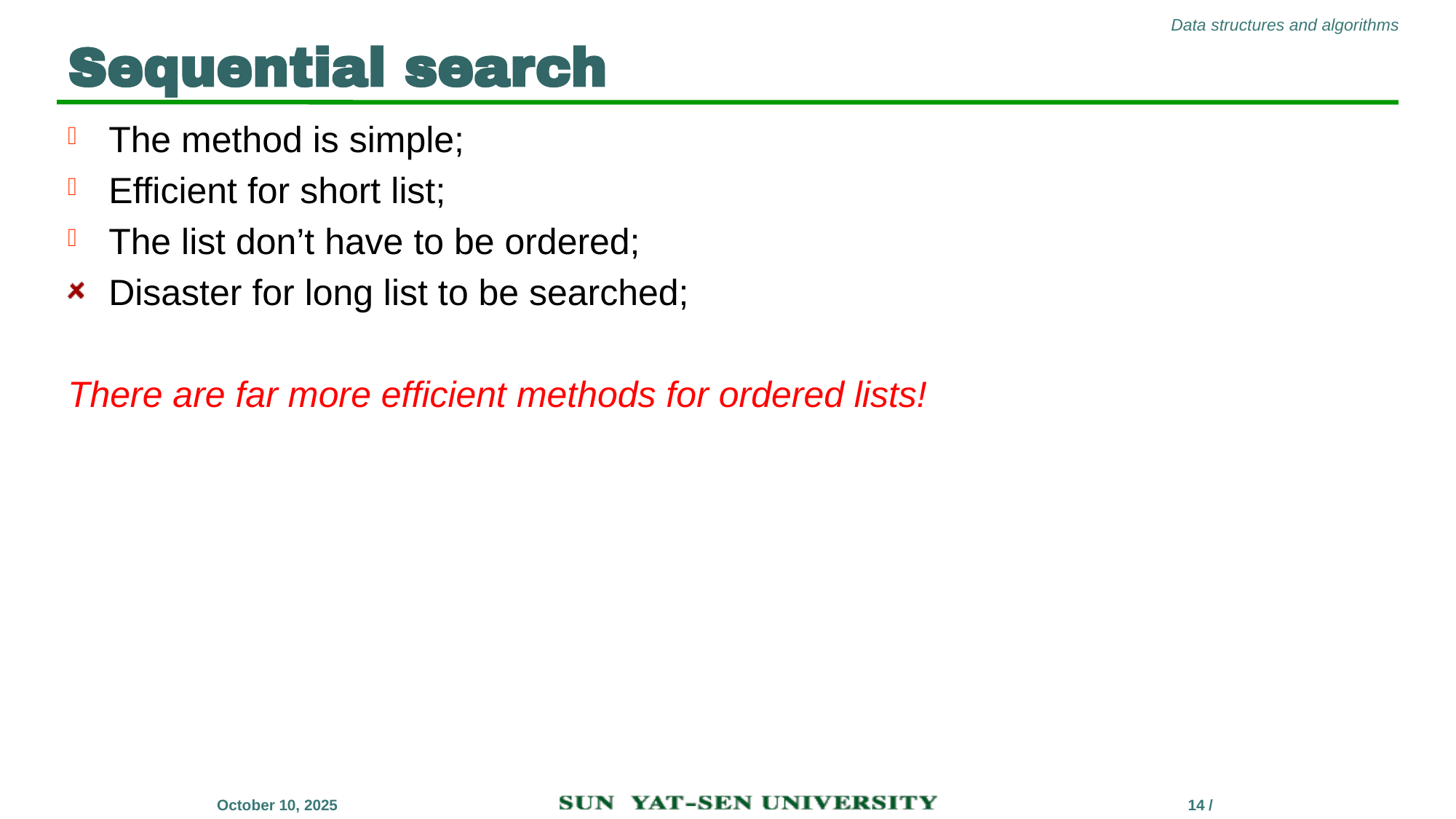

# Sequential search
The method is simple;
Efficient for short list;
The list don’t have to be ordered;
Disaster for long list to be searched;

There are far more efficient methods for ordered lists!